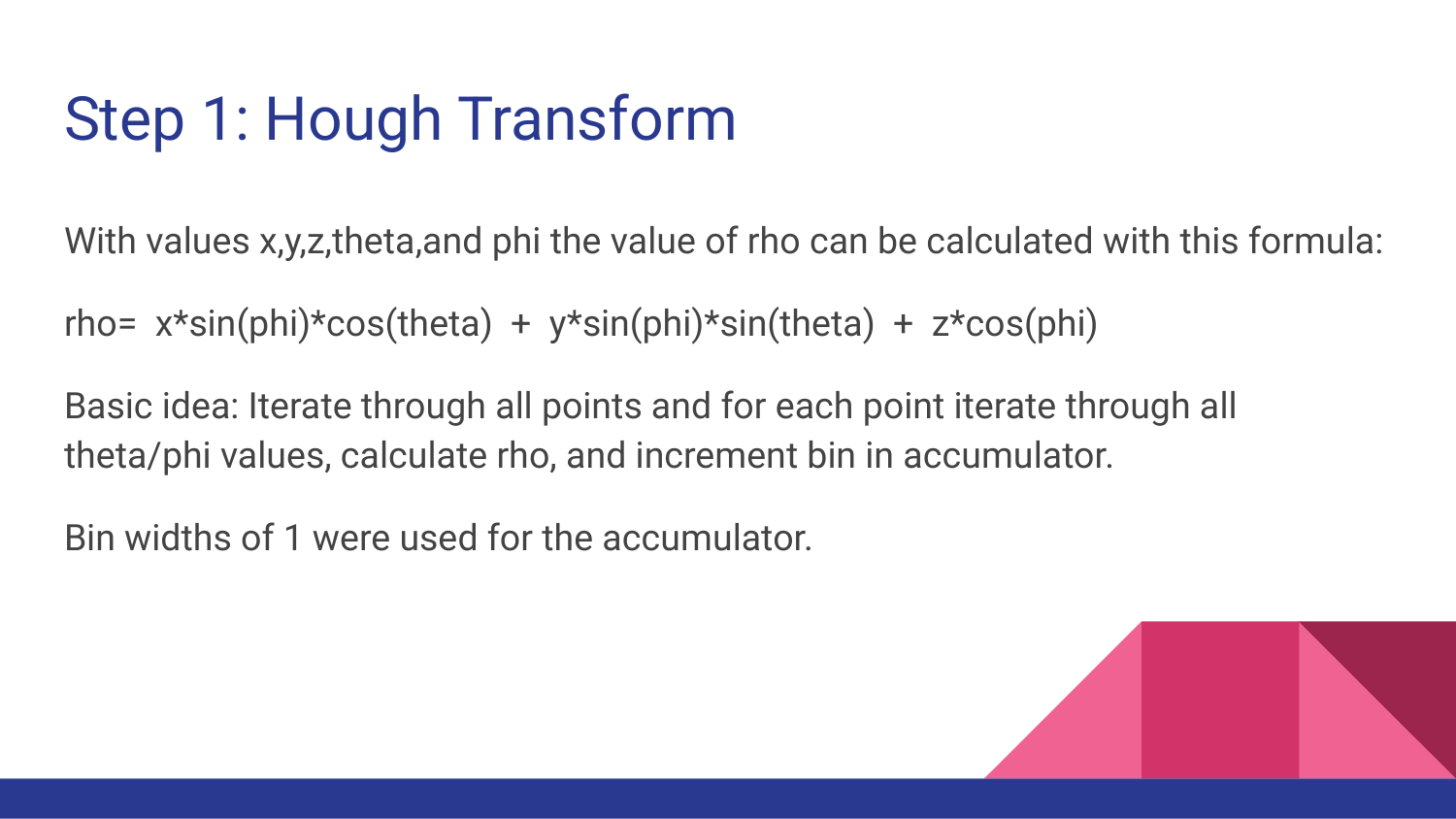

# Step 1: Hough Transform
With values x,y,z,theta,and phi the value of rho can be calculated with this formula:
rho=  x*sin(phi)*cos(theta)  +  y*sin(phi)*sin(theta)  +  z*cos(phi)
Basic idea: Iterate through all points and for each point iterate through all theta/phi values, calculate rho, and increment bin in accumulator.
Bin widths of 1 were used for the accumulator.